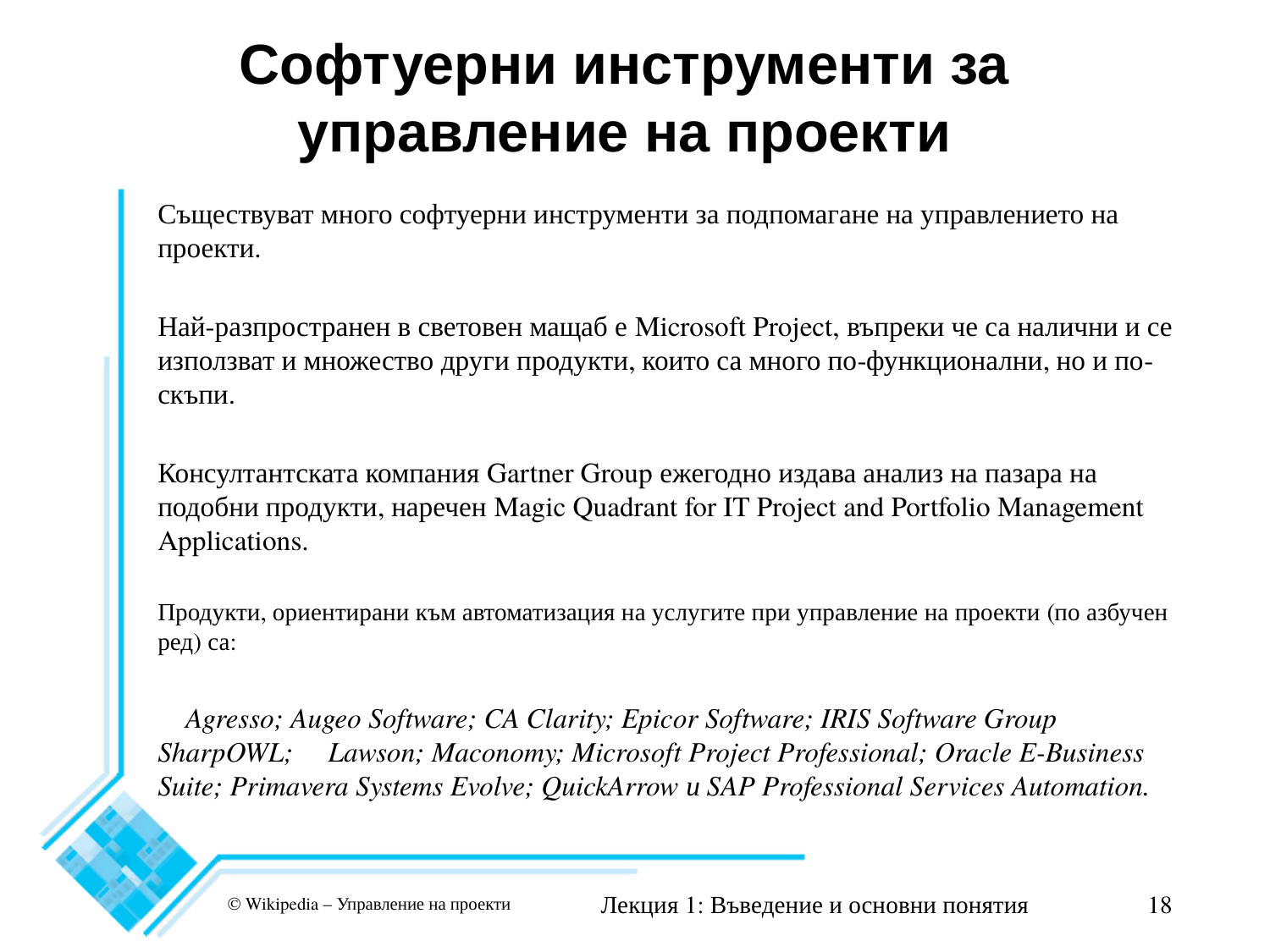

# Софтуерни инструменти за управление на проекти
Съществуват много софтуерни инструменти за подпомагане на управлението на проекти.

Най-разпространен в световен мащаб е Microsoft Project, въпреки че са налични и се използват и множество други продукти, които са много по-функционални, но и по-скъпи.

Консултантската компания Gartner Group ежегодно издава анализ на пазара на подобни продукти, наречен Magic Quadrant for IT Project and Portfolio Management Applications.

Продукти, ориентирани към автоматизация на услугите при управление на проекти (по азбучен ред) са:

    Agresso; Augeo Software; CA Clarity; Epicor Software; IRIS Software Group SharpOWL;     Lawson; Maconomy; Microsoft Project Professional; Oracle E-Business Suite; Primavera Systems Evolve; QuickArrow и SAP Professional Services Automation.

Лекция 1: Въведение и основни понятия
18
© Wikipedia – Управление на проекти